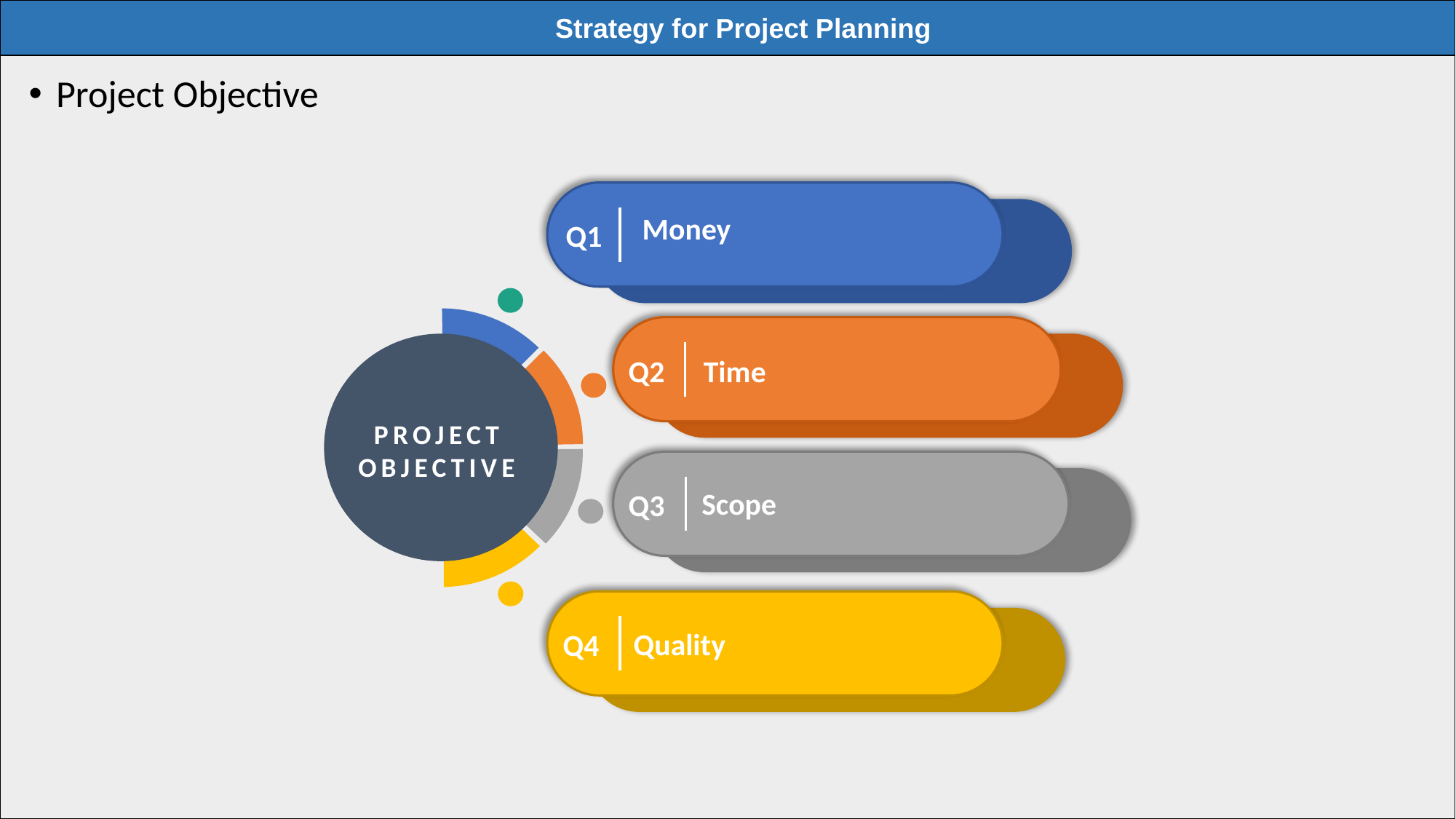

Strategy for Project Planning
Project Objective

Q1
Money

Q2
Time

PROJECT
OBJECTIVE

Scope
Q3

Q4
Quality